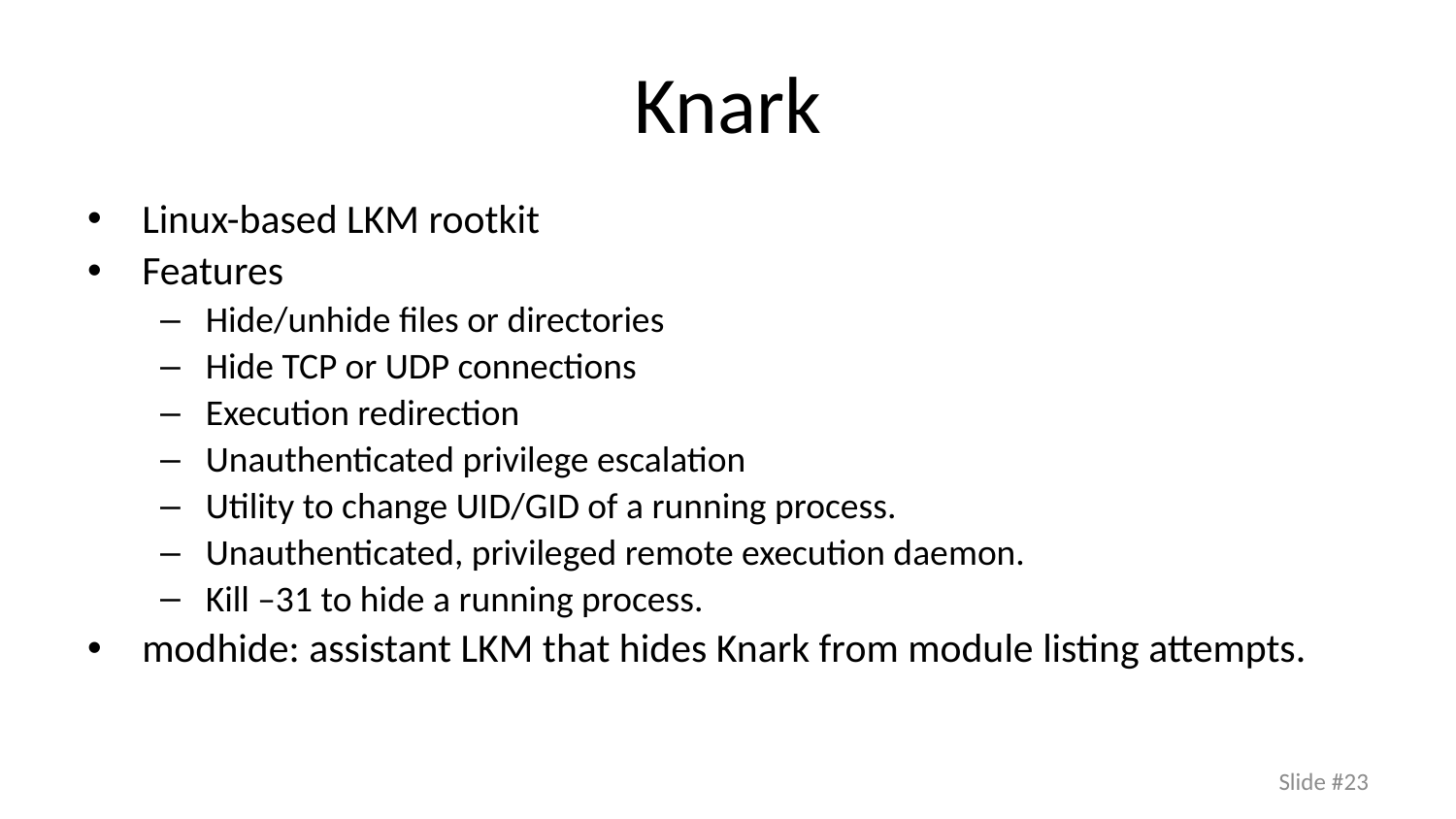

# Knark
Linux-based LKM rootkit
Features
Hide/unhide files or directories
Hide TCP or UDP connections
Execution redirection
Unauthenticated privilege escalation
Utility to change UID/GID of a running process.
Unauthenticated, privileged remote execution daemon.
Kill –31 to hide a running process.
modhide: assistant LKM that hides Knark from module listing attempts.

Slide #23